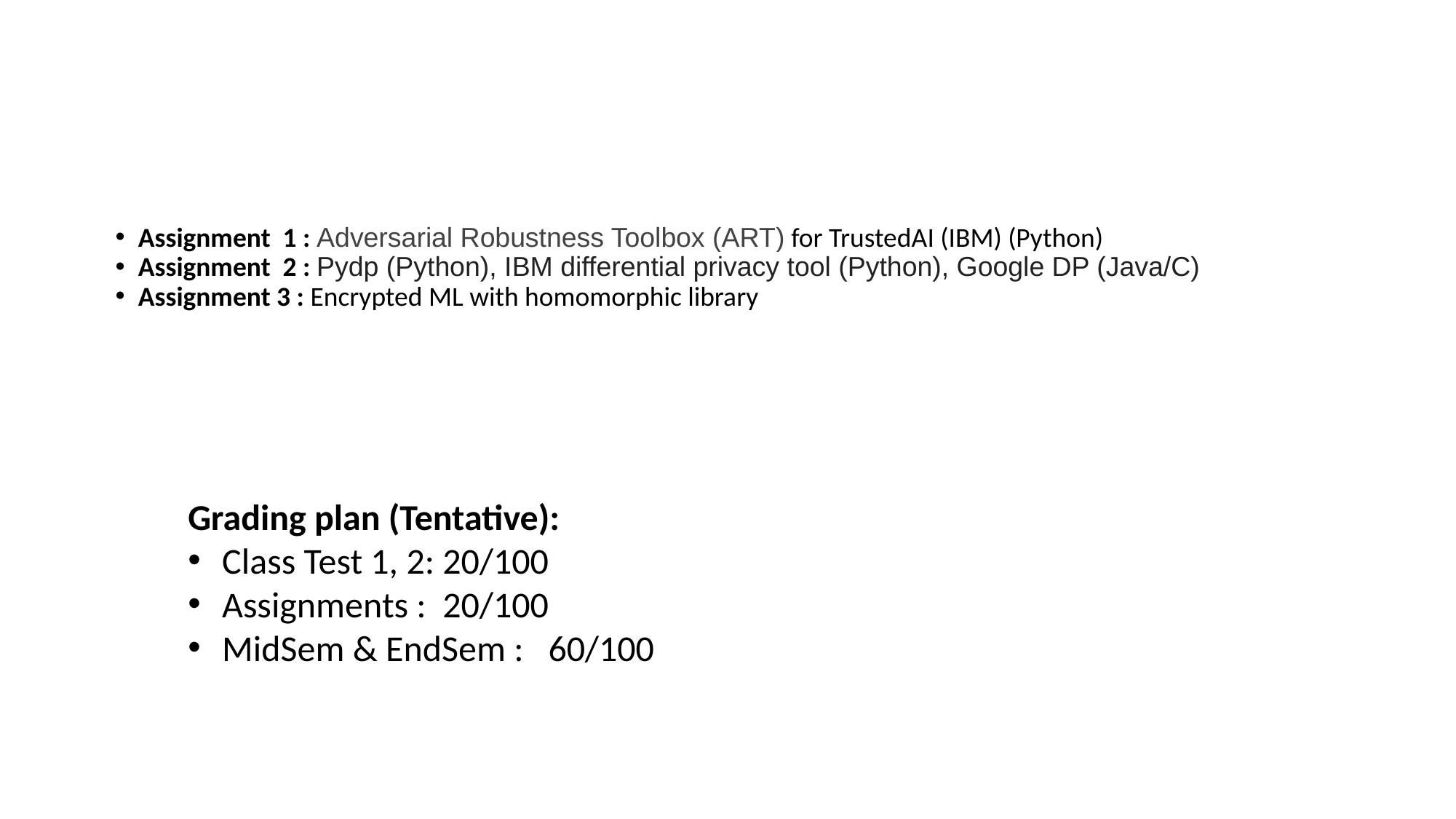

#
Assignment  1 : Adversarial Robustness Toolbox (ART) for TrustedAI (IBM) (Python)
Assignment  2 : Pydp (Python), IBM differential privacy tool (Python), Google DP (Java/C)
Assignment 3 : Encrypted ML with homomorphic library

Grading plan (Tentative):
Class Test 1, 2: 20/100
Assignments :  20/100
MidSem & EndSem :   60/100